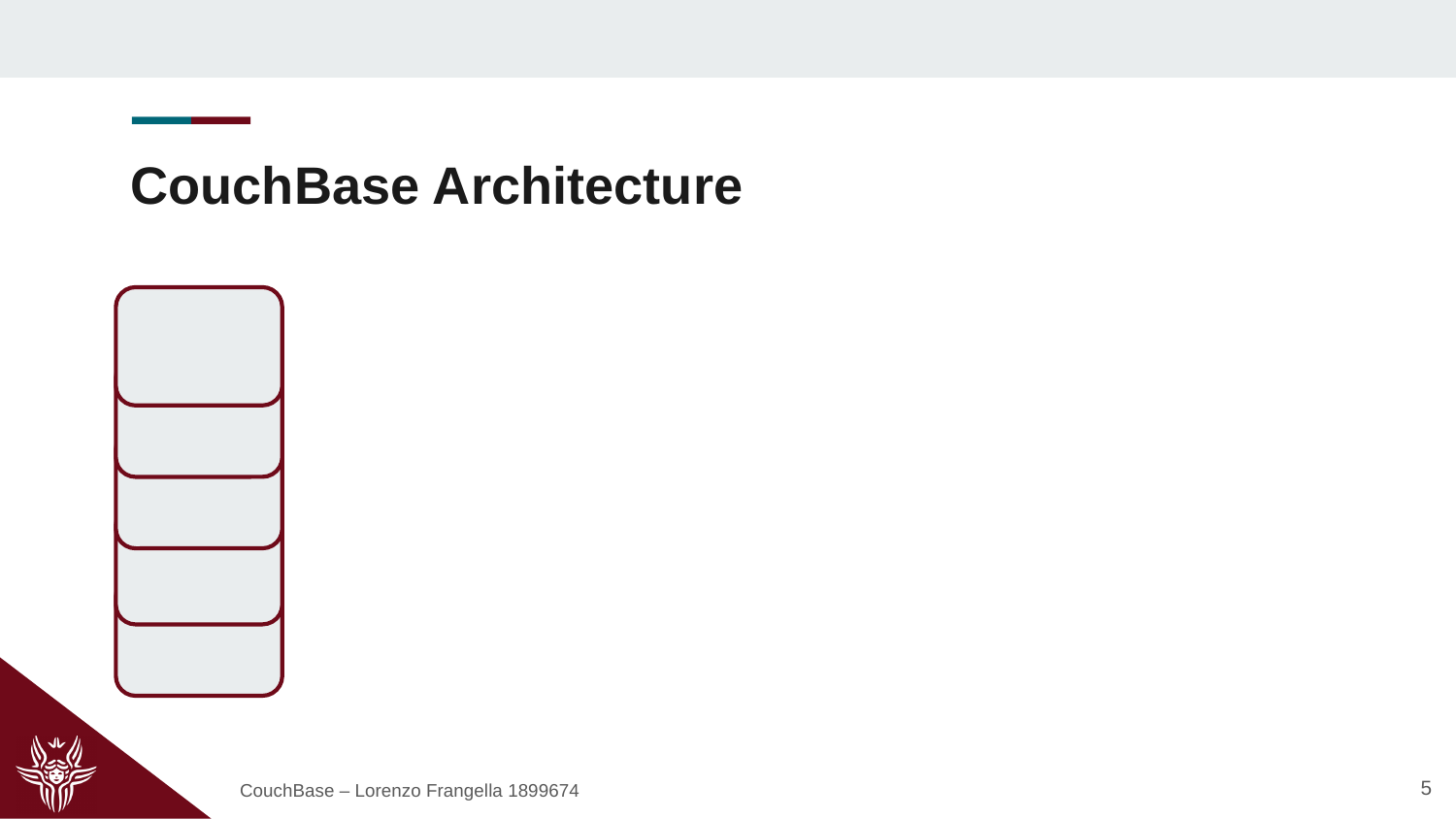

# CouchBase Architecture

5
CouchBase – Lorenzo Frangella 1899674